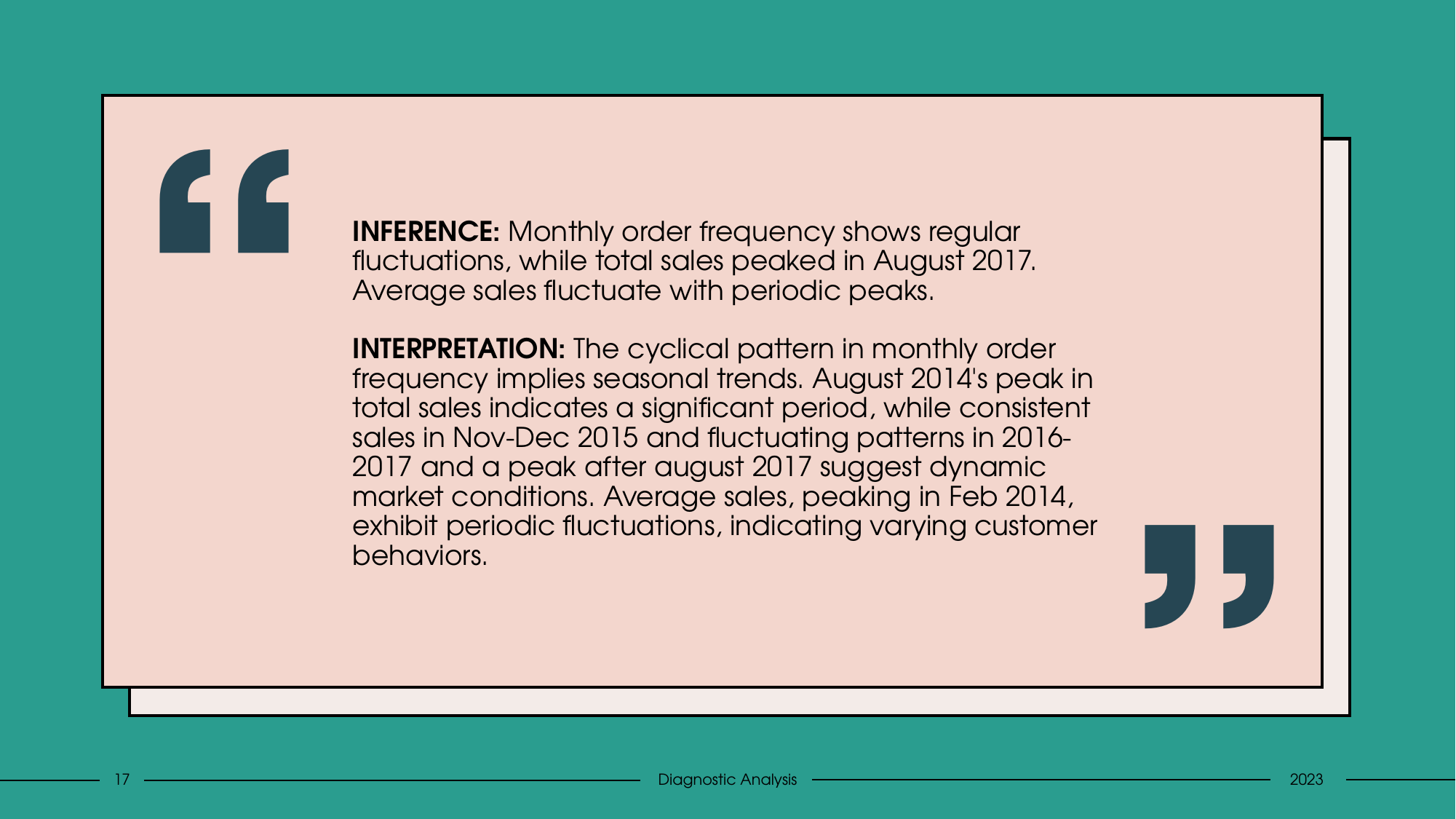

“
# INFERENCE: Monthly order frequency shows regular fluctuations, while total sales peaked in August 2017. Average sales fluctuate with periodic peaks. INTERPRETATION: The cyclical pattern in monthly order frequency implies seasonal trends. August 2014's peak in total sales indicates a significant period, while consistent sales in Nov-Dec 2015 and fluctuating patterns in 2016-2017 and a peak after august 2017 suggest dynamic market conditions. Average sales, peaking in Feb 2014, exhibit periodic fluctuations, indicating varying customer behaviors.
”
17
Diagnostic Analysis
2023